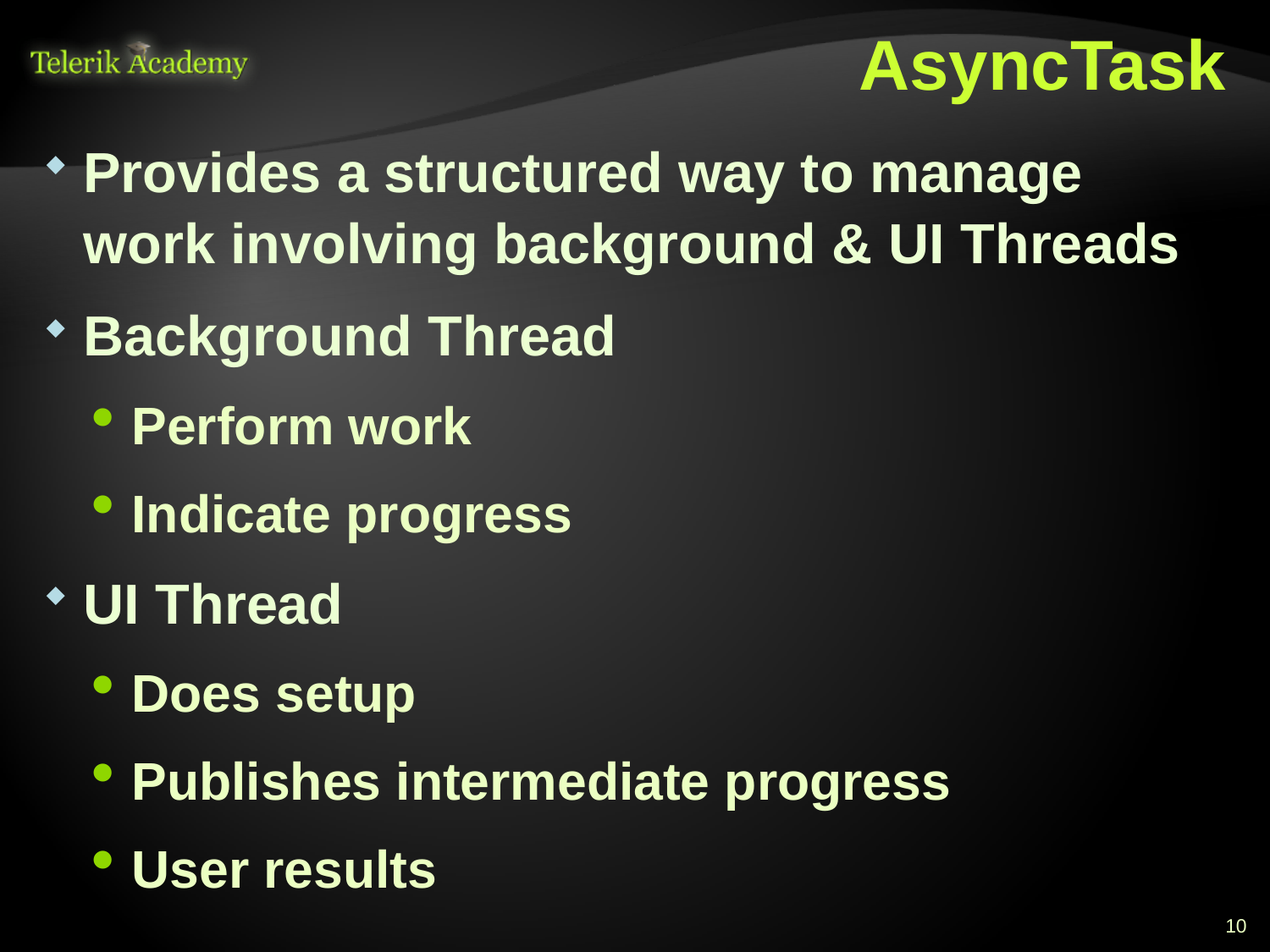

# AsyncTask
Provides a structured way to manage work involving background & UI Threads
Background Thread
Perform work
Indicate progress
UI Thread
Does setup
Publishes intermediate progress
User results
10